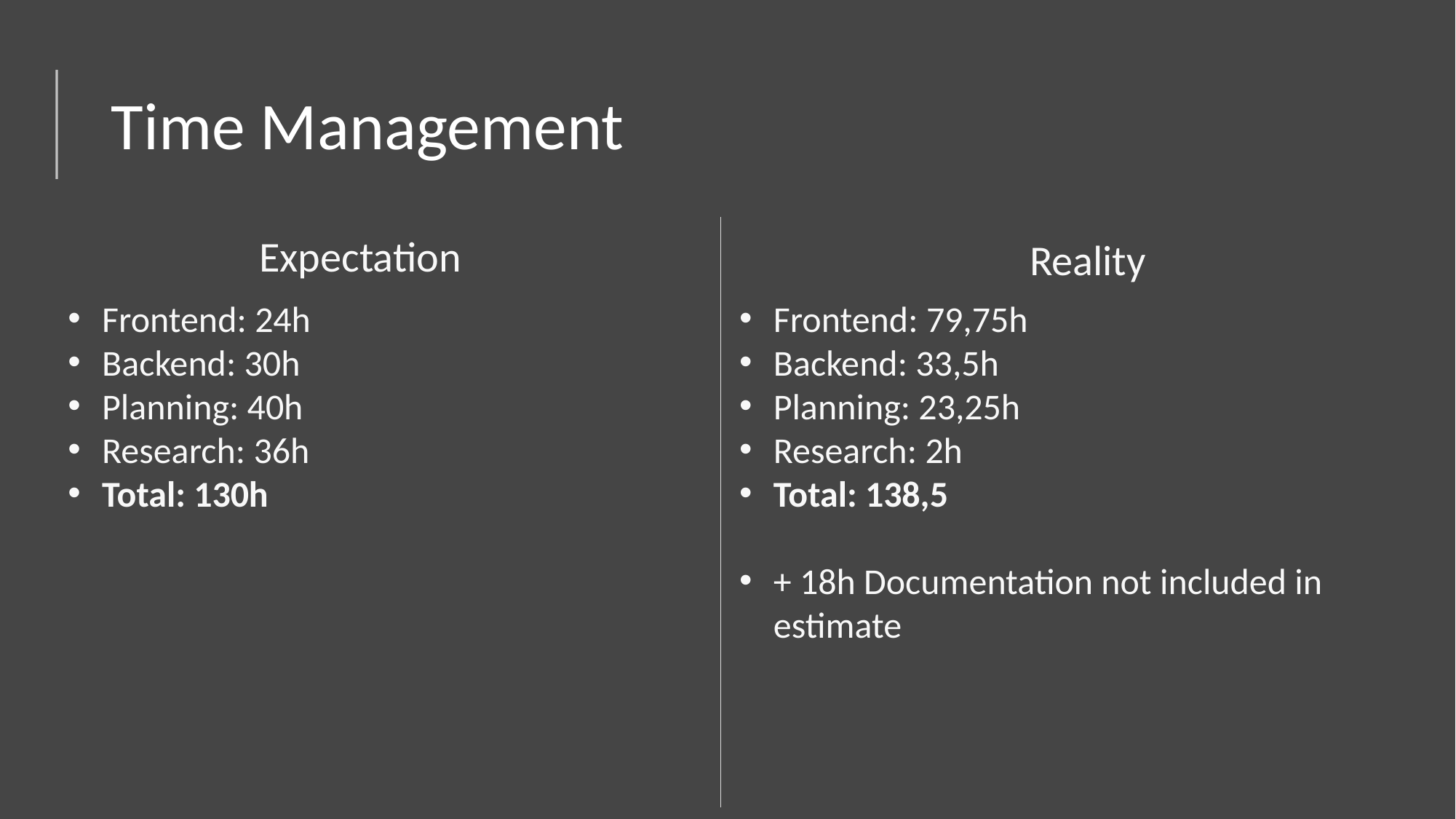

# Time Management
Expectation
Reality
Frontend: 24h
Backend: 30h
Planning: 40h
Research: 36h
Total: 130h
Frontend: 79,75h
Backend: 33,5h
Planning: 23,25h
Research: 2h
Total: 138,5

+ 18h Documentation not included in estimate